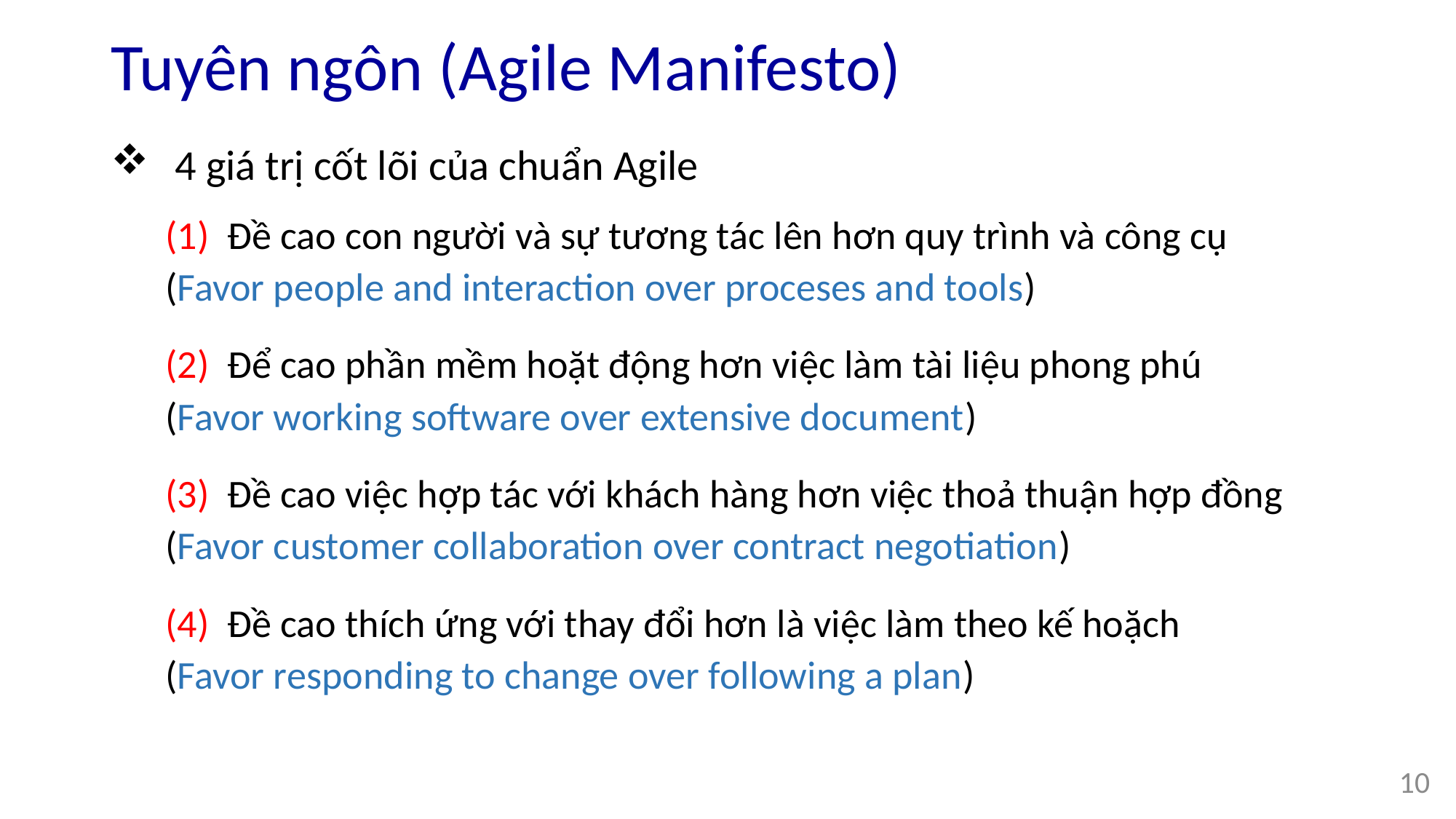

# Tuyên ngôn (Agile Manifesto)
4 giá trị cốt lõi của chuẩn Agile
(1)  Đề cao con người và sự tương tác lên hơn quy trình và công cụ
(Favor people and interaction over proceses and tools)
(2)  Để cao phần mềm hoặt động hơn việc làm tài liệu phong phú
(Favor working software over extensive document)
(3)  Đề cao việc hợp tác với khách hàng hơn việc thoả thuận hợp đồng
(Favor customer collaboration over contract negotiation)
(4)  Đề cao thích ứng với thay đổi hơn là việc làm theo kế hoặch
(Favor responding to change over following a plan)

10